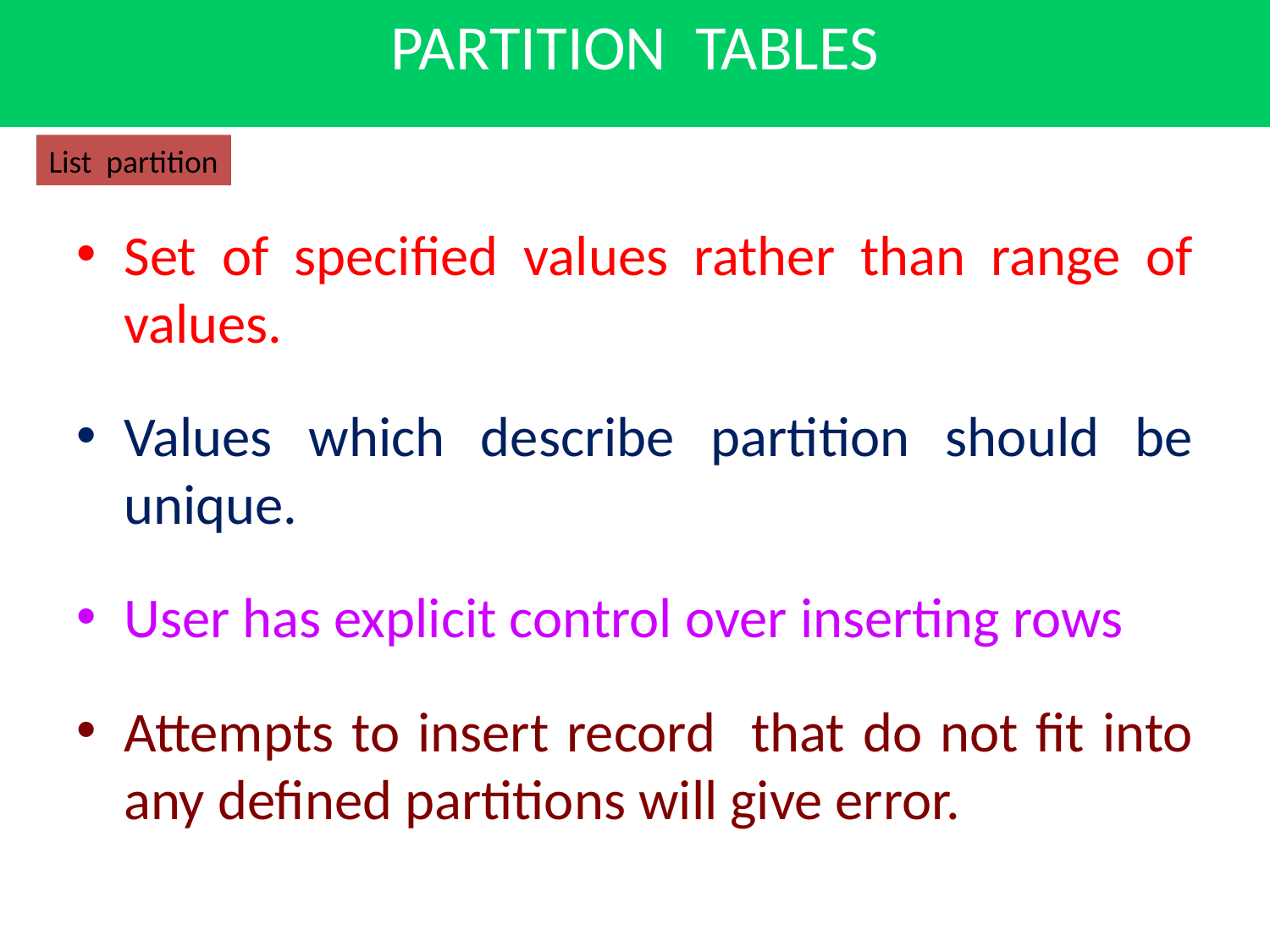

# PARTITION  TABLES
List  partition
Set of specified values rather than range of values.

Values which describe partition should be unique.

User has explicit control over inserting rows

Attempts to insert record  that do not fit into any defined partitions will give error.